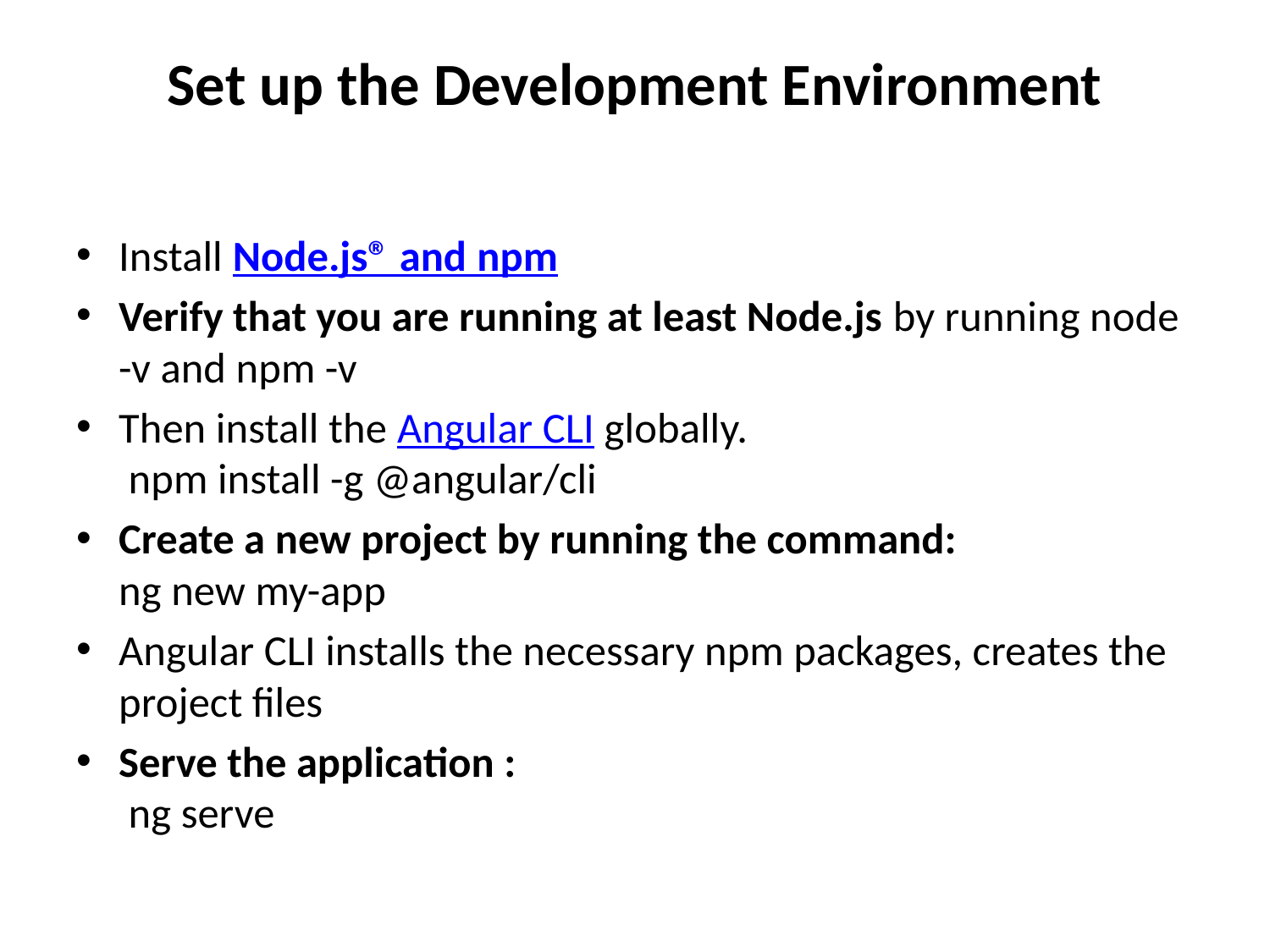

# Set up the Development Environment
Install Node.js® and npm
Verify that you are running at least Node.js by running node -v and npm -v
Then install the Angular CLI globally.
 npm install -g @angular/cli
Create a new project by running the command:
ng new my-app
Angular CLI installs the necessary npm packages, creates the project files
Serve the application :
 ng serve